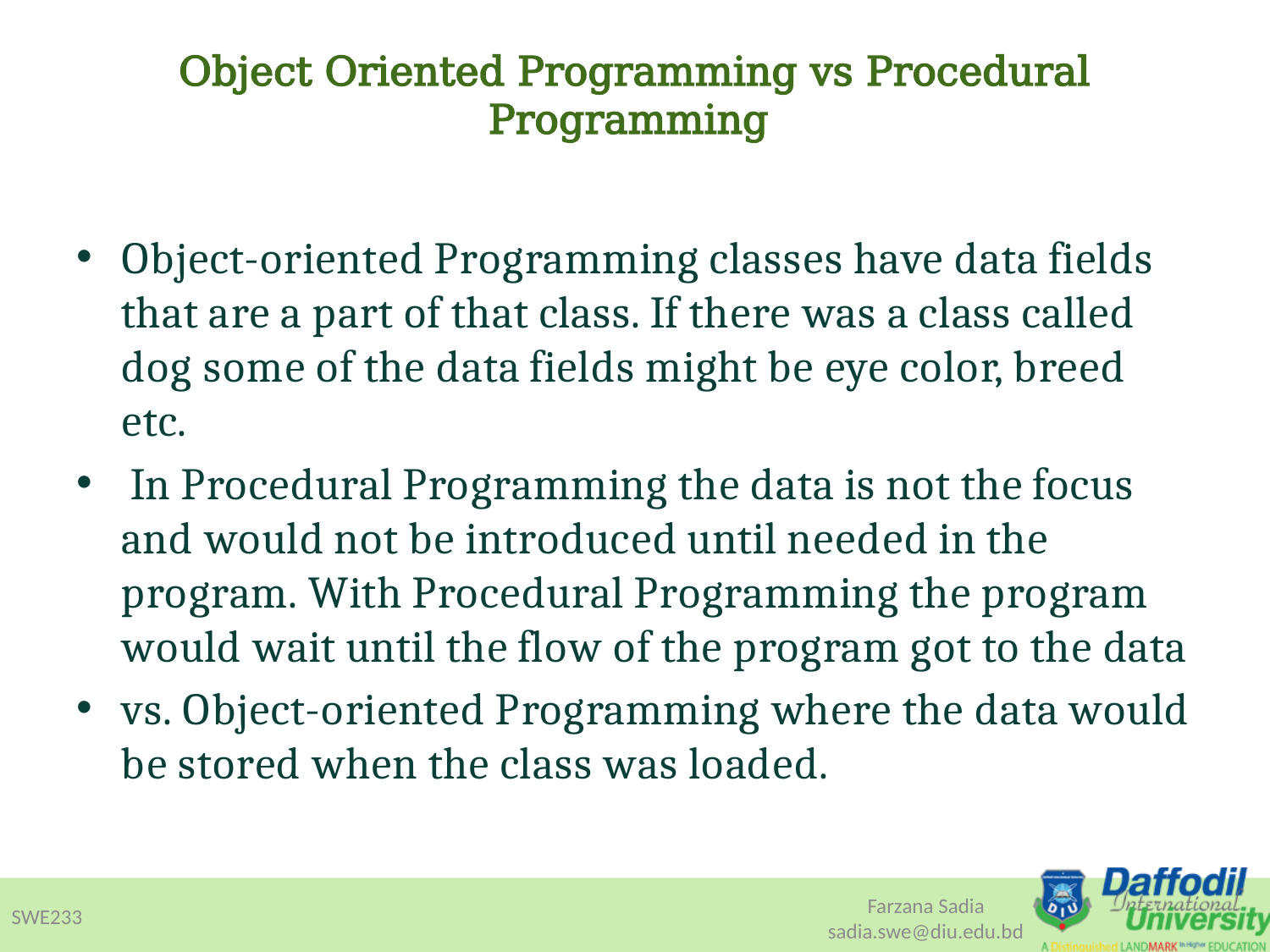

# Object Oriented Programming vs Procedural Programming
Object-oriented Programming classes have data fields that are a part of that class. If there was a class called dog some of the data fields might be eye color, breed etc.
 In Procedural Programming the data is not the focus and would not be introduced until needed in the program. With Procedural Programming the program would wait until the flow of the program got to the data
vs. Object-oriented Programming where the data would be stored when the class was loaded.